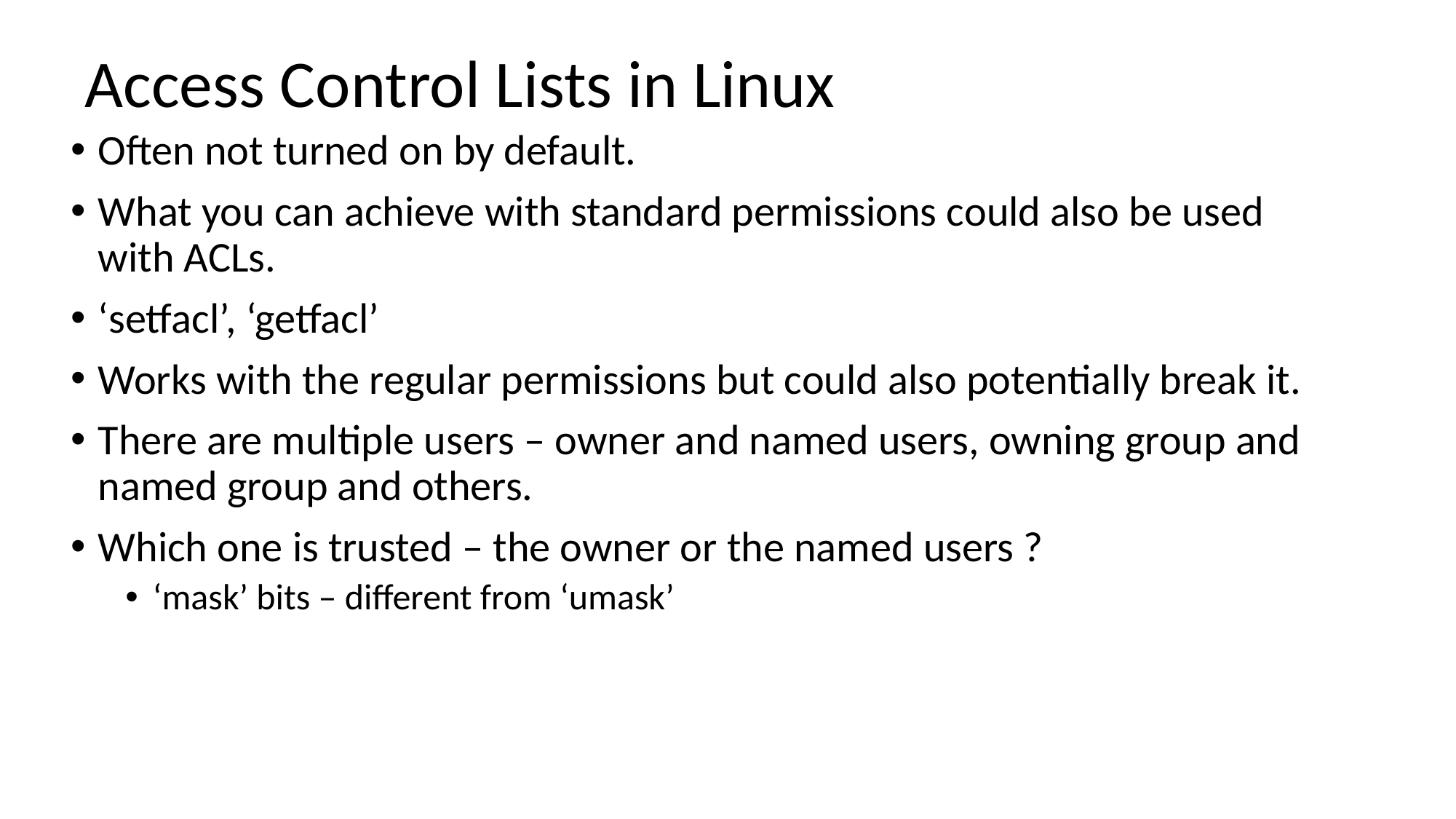

# Access Control Lists in Linux
Often not turned on by default.
What you can achieve with standard permissions could also be used with ACLs.
‘setfacl’, ‘getfacl’
Works with the regular permissions but could also potentially break it.
There are multiple users – owner and named users, owning group and named group and others.
Which one is trusted – the owner or the named users ?
‘mask’ bits – different from ‘umask’